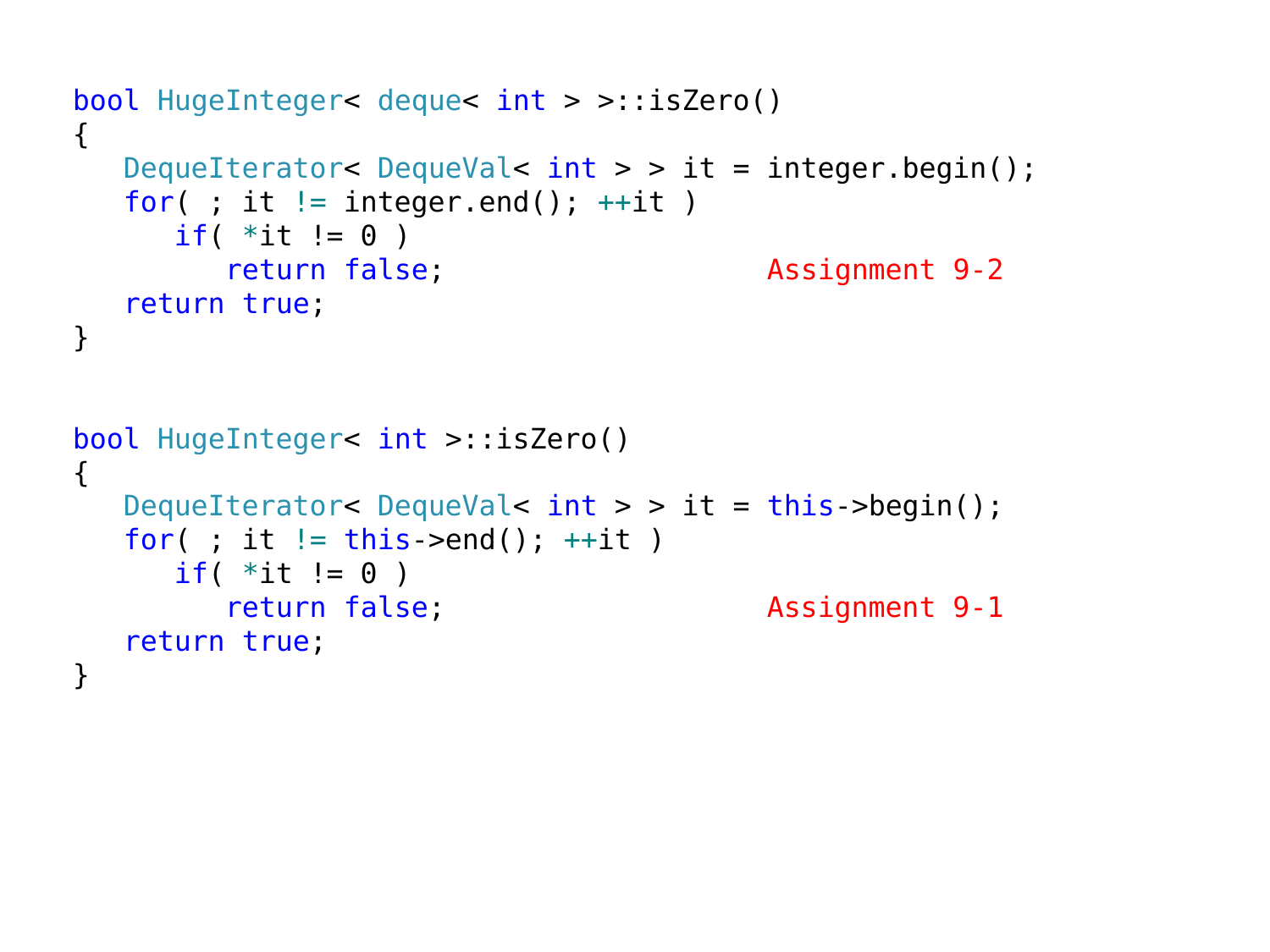

bool HugeInteger< deque< int > >::isZero()
{
   DequeIterator< DequeVal< int > > it = integer.begin();
   for( ; it != integer.end(); ++it )
      if( *it != 0 )
         return false;                   Assignment 9-2
   return true;
}

bool HugeInteger< int >::isZero()
{
   DequeIterator< DequeVal< int > > it = this->begin();
   for( ; it != this->end(); ++it )
      if( *it != 0 )
         return false;                   Assignment 9-1
   return true;
}